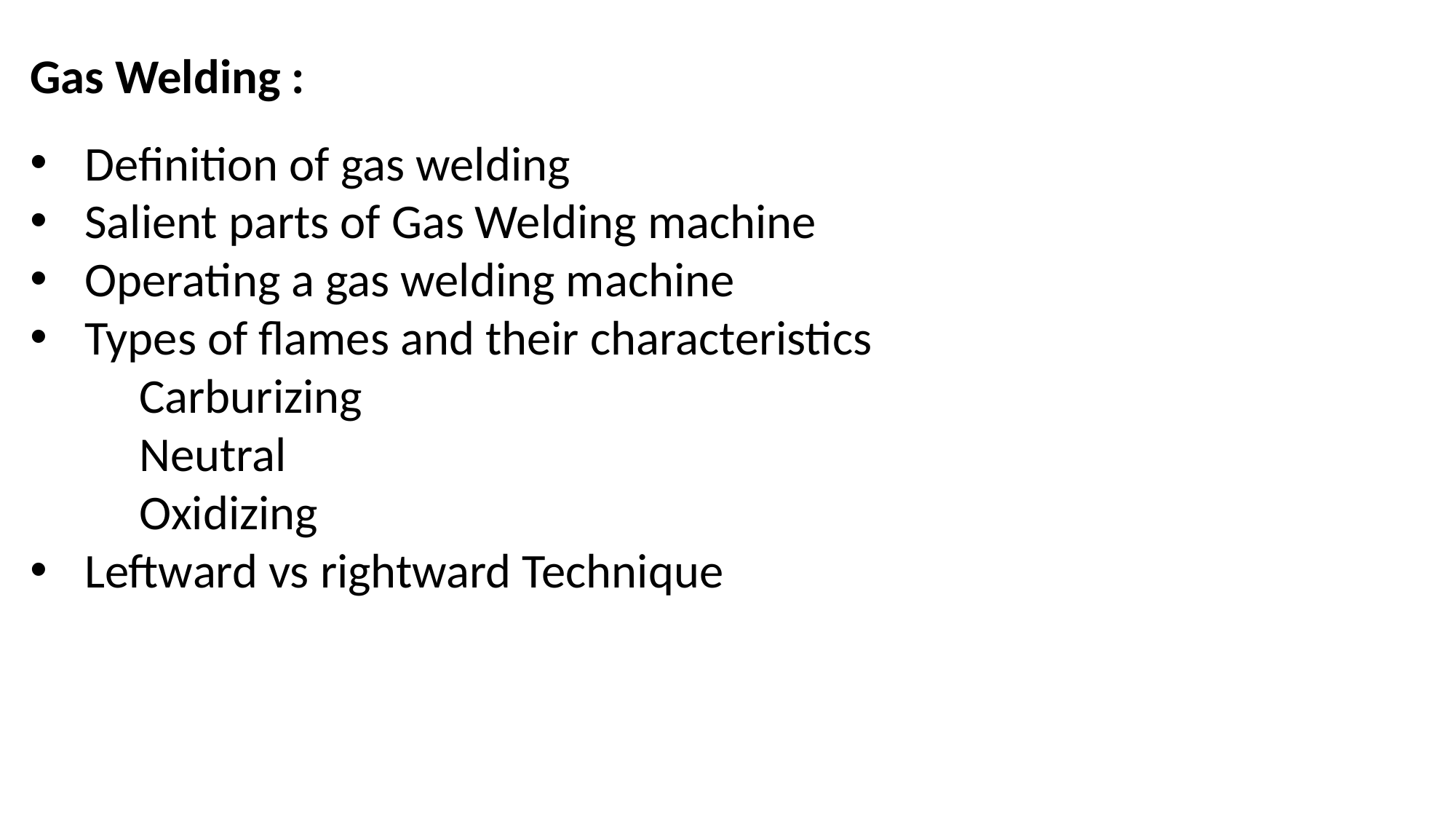

Gas Welding :

Definition of gas welding
Salient parts of Gas Welding machine
Operating a gas welding machine
Types of flames and their characteristics
	Carburizing
	Neutral
	Oxidizing
Leftward vs rightward Technique